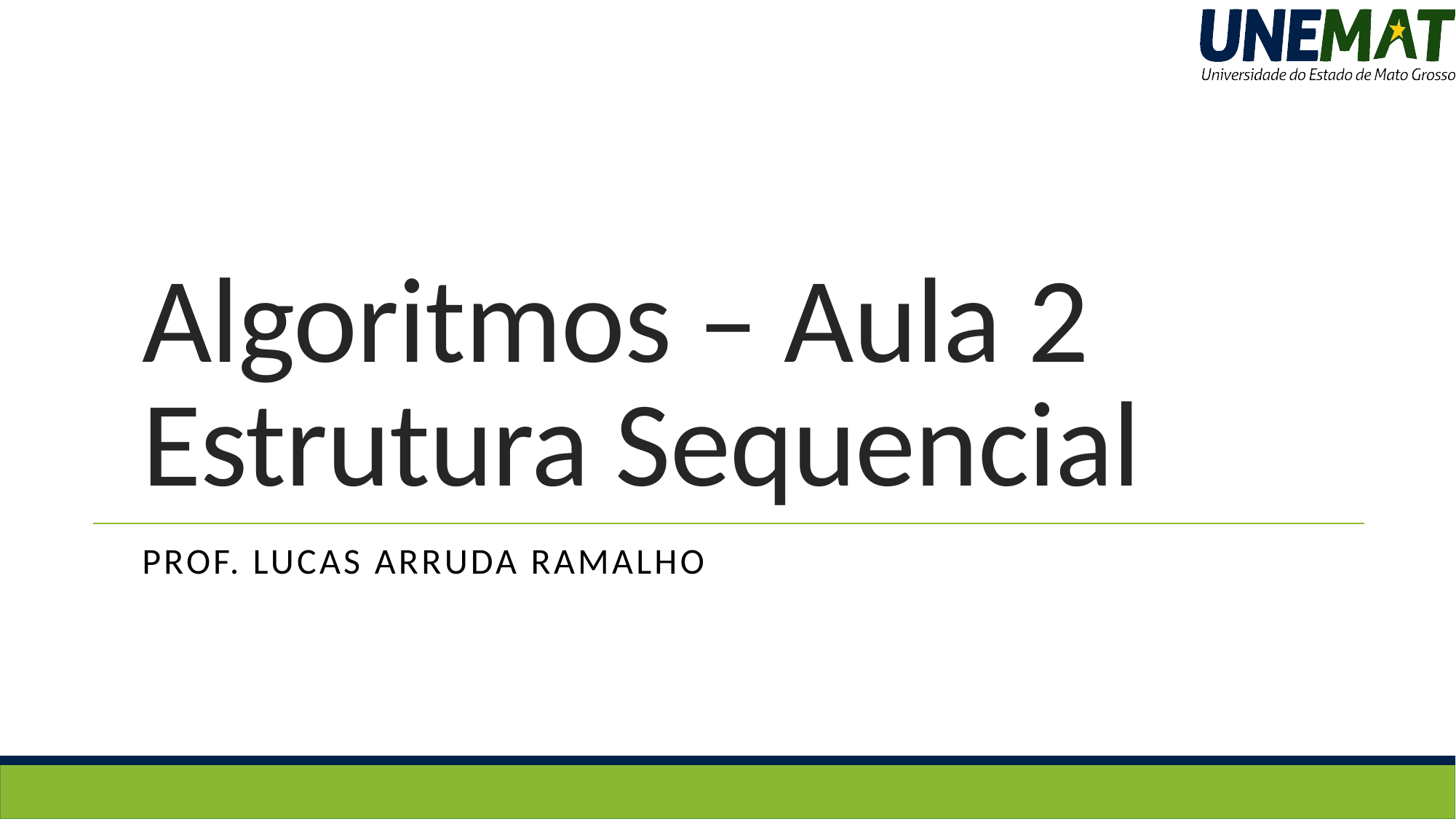

# Algoritmos – Aula 2 Estrutura Sequencial
Prof. Lucas Arruda Ramalho